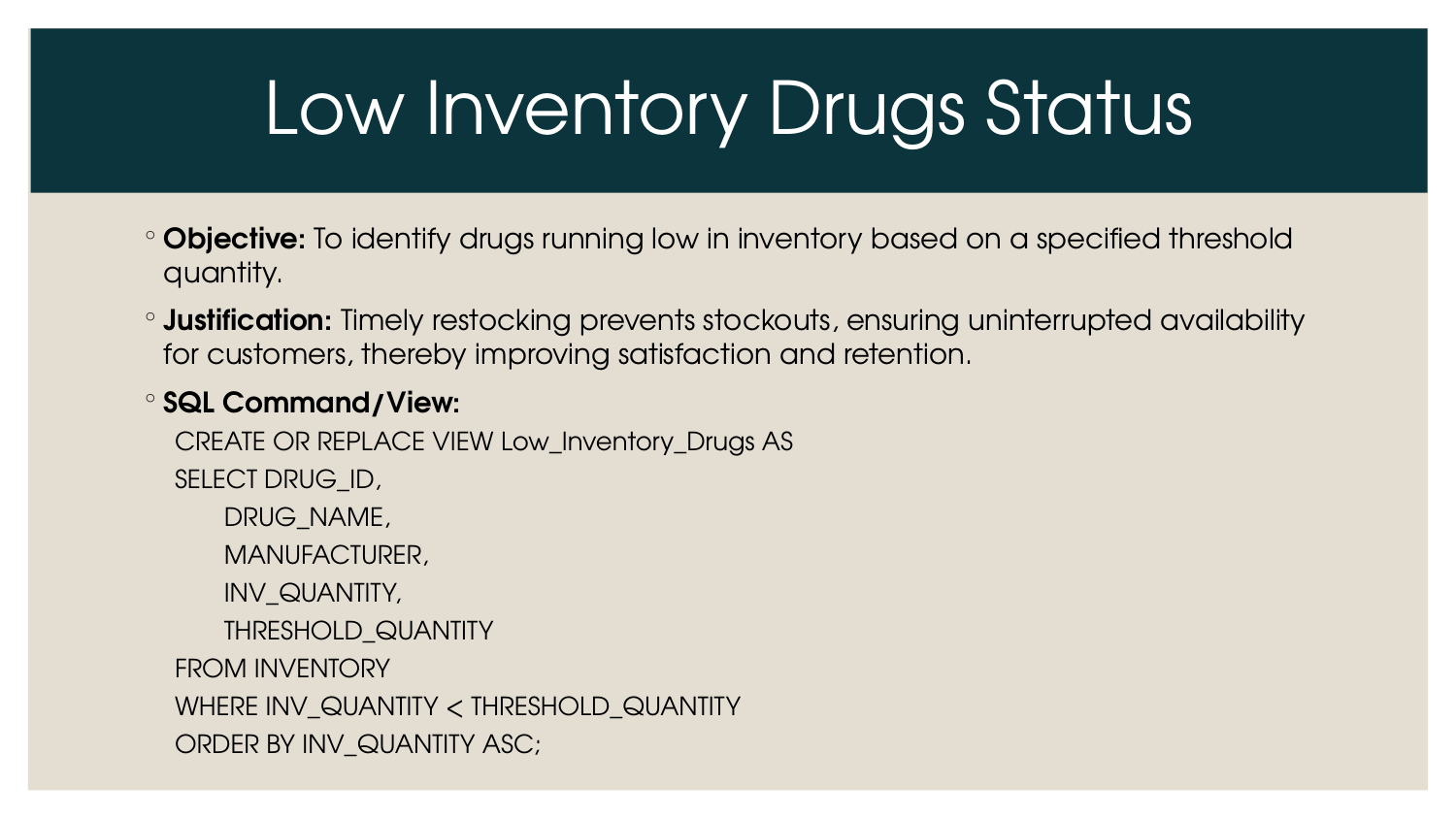

# Low Inventory Drugs Status
Objective: To identify drugs running low in inventory based on a specified threshold quantity.
Justification: Timely restocking prevents stockouts, ensuring uninterrupted availability for customers, thereby improving satisfaction and retention.
SQL Command/View:
CREATE OR REPLACE VIEW Low_Inventory_Drugs AS
SELECT DRUG_ID,
       DRUG_NAME,
       MANUFACTURER,
       INV_QUANTITY,
       THRESHOLD_QUANTITY
FROM INVENTORY
WHERE INV_QUANTITY < THRESHOLD_QUANTITY
ORDER BY INV_QUANTITY ASC;